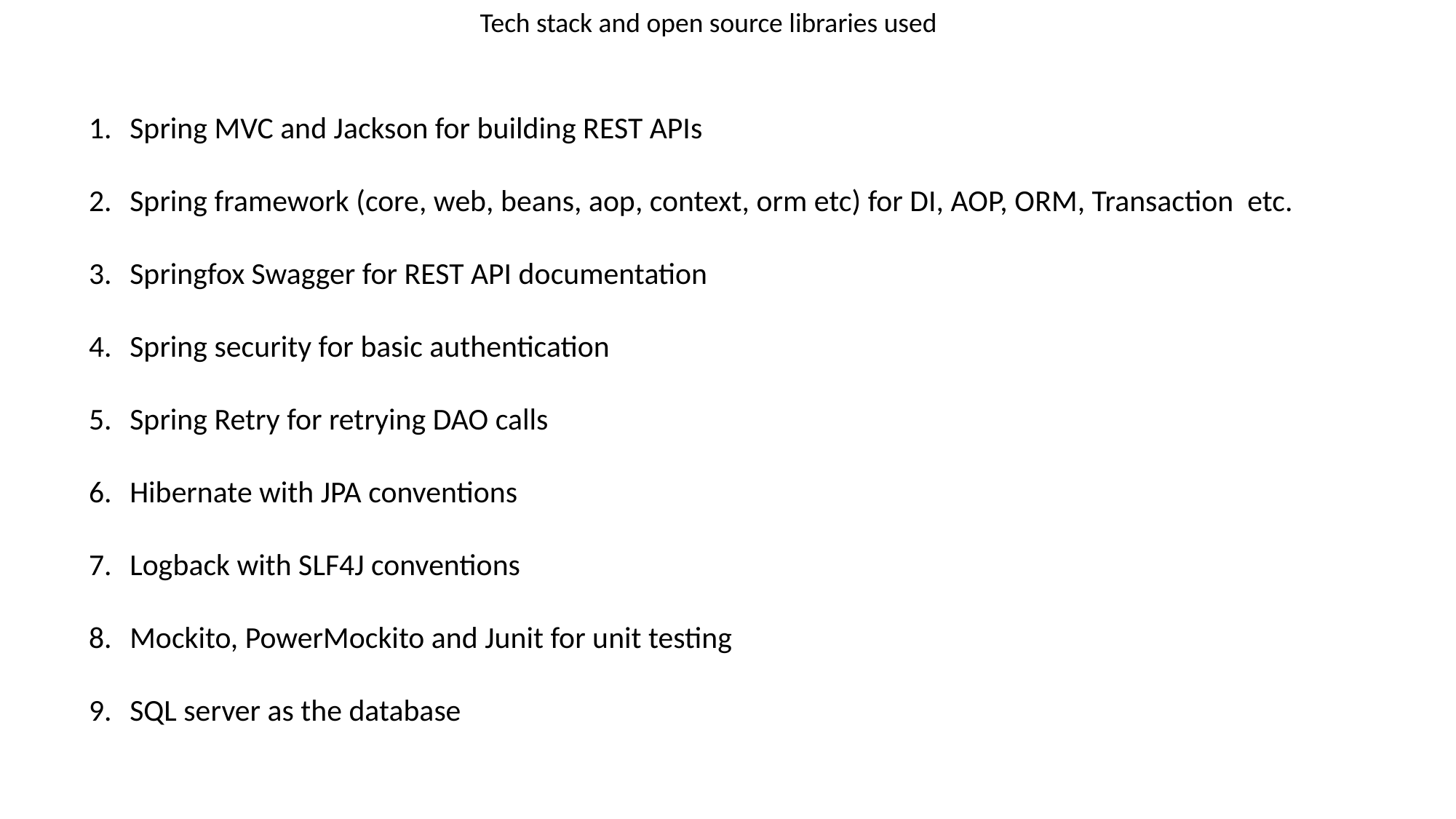

Tech stack and open source libraries used
Spring MVC and Jackson for building REST APIs

Spring framework (core, web, beans, aop, context, orm etc) for DI, AOP, ORM, Transaction  etc.

Springfox Swagger for REST API documentation

Spring security for basic authentication

Spring Retry for retrying DAO calls

Hibernate with JPA conventions

Logback with SLF4J conventions

Mockito, PowerMockito and Junit for unit testing

SQL server as the database